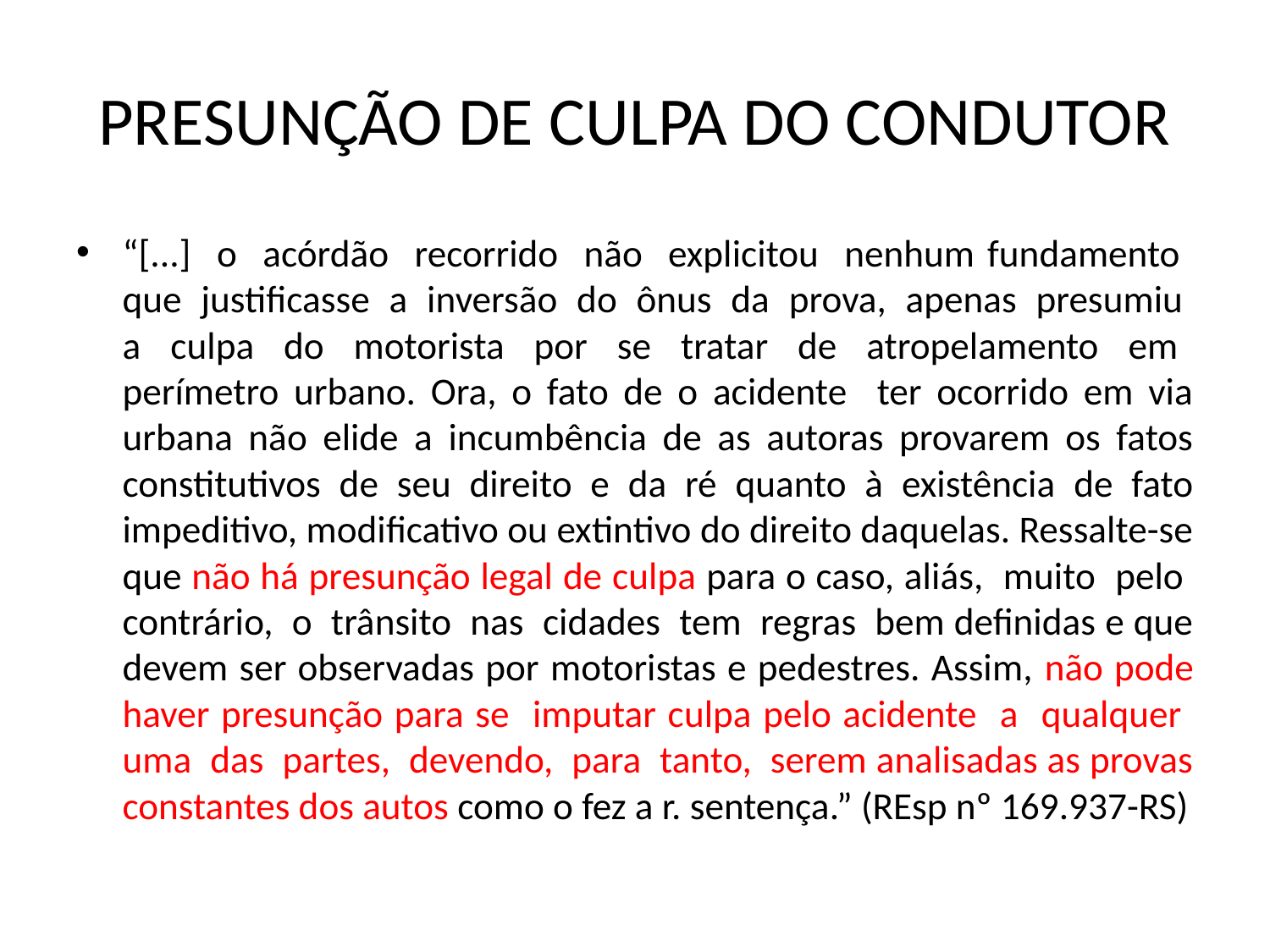

# PRESUNÇÃO DE CULPA DO CONDUTOR
“[...]  o  acórdão  recorrido  não  explicitou  nenhum fundamento  que  justificasse  a  inversão  do  ônus  da  prova,  apenas  presumiu  a  culpa  do  motorista  por  se  tratar  de  atropelamento  em  perímetro urbano. Ora, o fato de o acidente  ter ocorrido em via urbana não elide a incumbência de as autoras provarem os fatos constitutivos de seu direito e da ré quanto à existência de fato impeditivo, modificativo ou extintivo do direito daquelas. Ressalte-se que não há presunção legal de culpa para o caso, aliás,  muito  pelo  contrário,  o  trânsito  nas  cidades  tem  regras  bem definidas e que devem ser observadas por motoristas e pedestres. Assim, não pode haver presunção para se  imputar culpa pelo acidente  a  qualquer  uma  das  partes,  devendo,  para  tanto,  serem analisadas as provas constantes dos autos como o fez a r. sentença.” (REsp nº 169.937-RS)